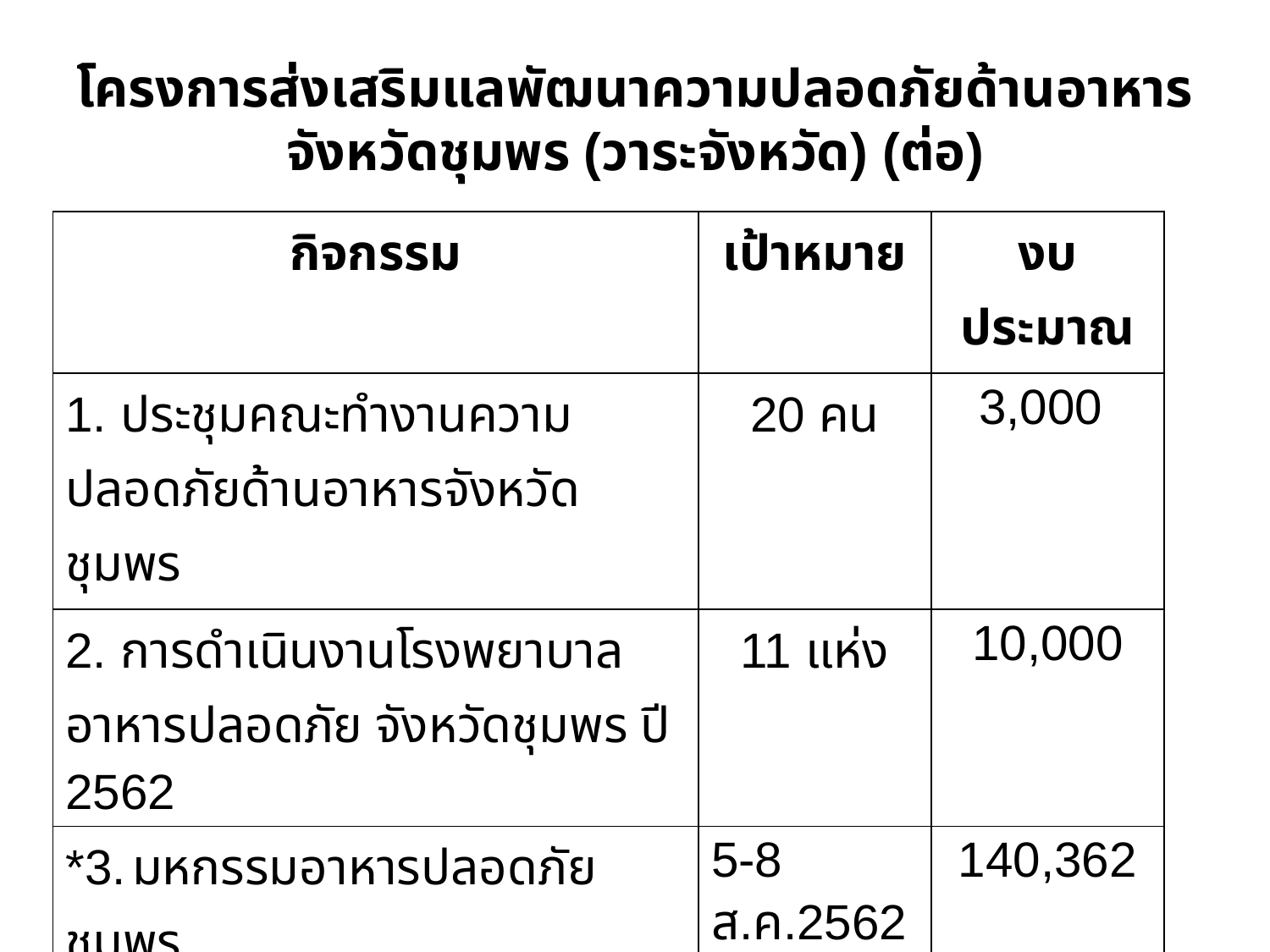

# โครงการส่งเสริมแลพัฒนาความปลอดภัยด้านอาหาร จังหวัดชุมพร (วาระจังหวัด) (ต่อ)
| กิจกรรม | เป้าหมาย | งบประมาณ |
| --- | --- | --- |
| 1. ประชุมคณะทำงานความปลอดภัยด้านอาหารจังหวัดชุมพร | 20 คน | 3,000 |
| 2. การดำเนินงานโรงพยาบาลอาหารปลอดภัย จังหวัดชุมพร ปี 2562 | 11 แห่ง | 10,000 |
| \*3. มหกรรมอาหารปลอดภัยชุมพร | 5-8 ส.ค.2562 | 140,362 |
| 4. ประชุมผู้ประกอบการจำหน่ายอาหารในตลาดสดในจังหวัดชุมพร (มอบป้ายอาหารปลอดภัย) | 250 คน | 40,000 |
| รวม |  | 193,362 (งบดำเนินงาน) |